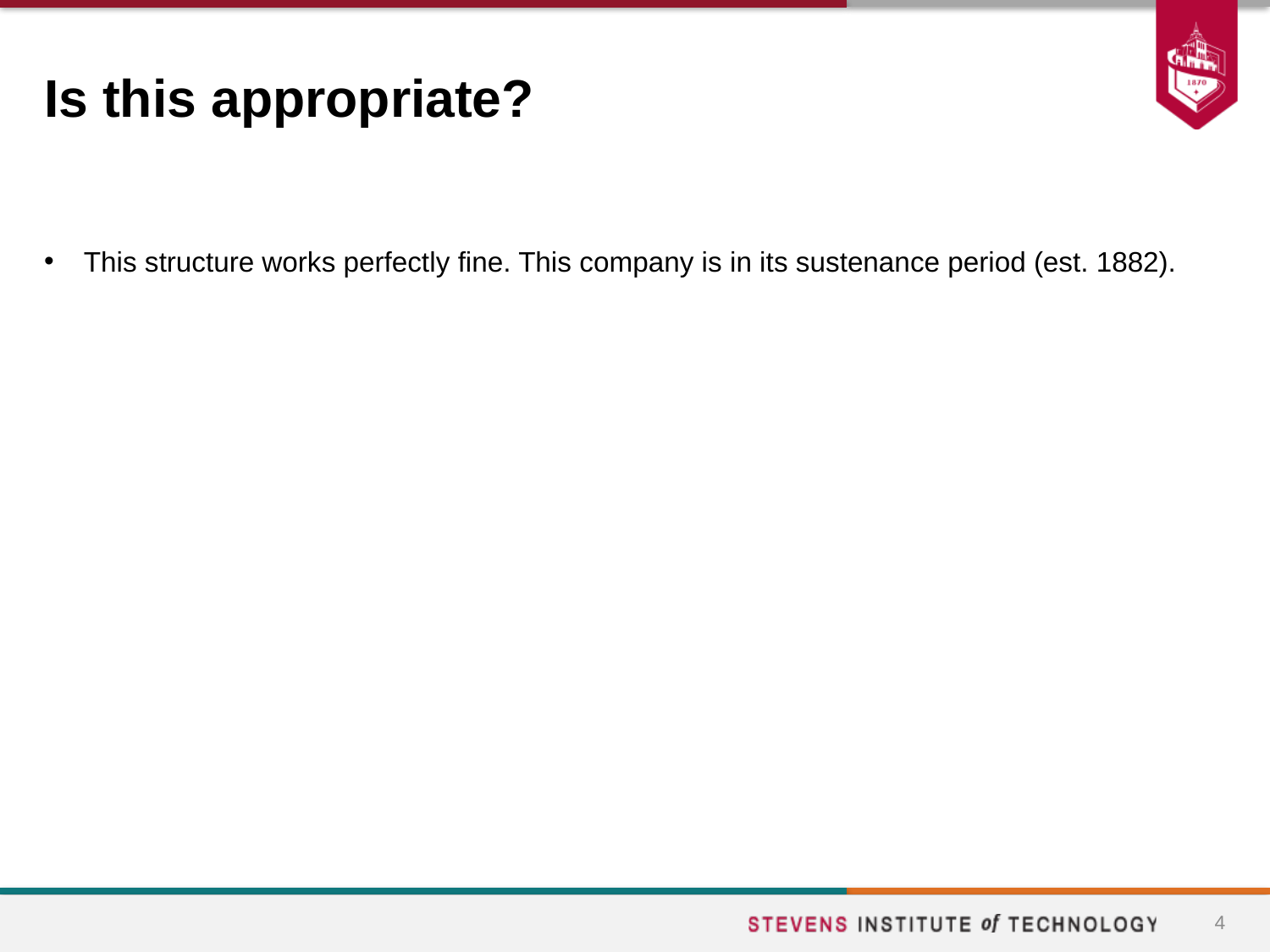

# Is this appropriate?

This structure works perfectly fine. This company is in its sustenance period (est. 1882).
4